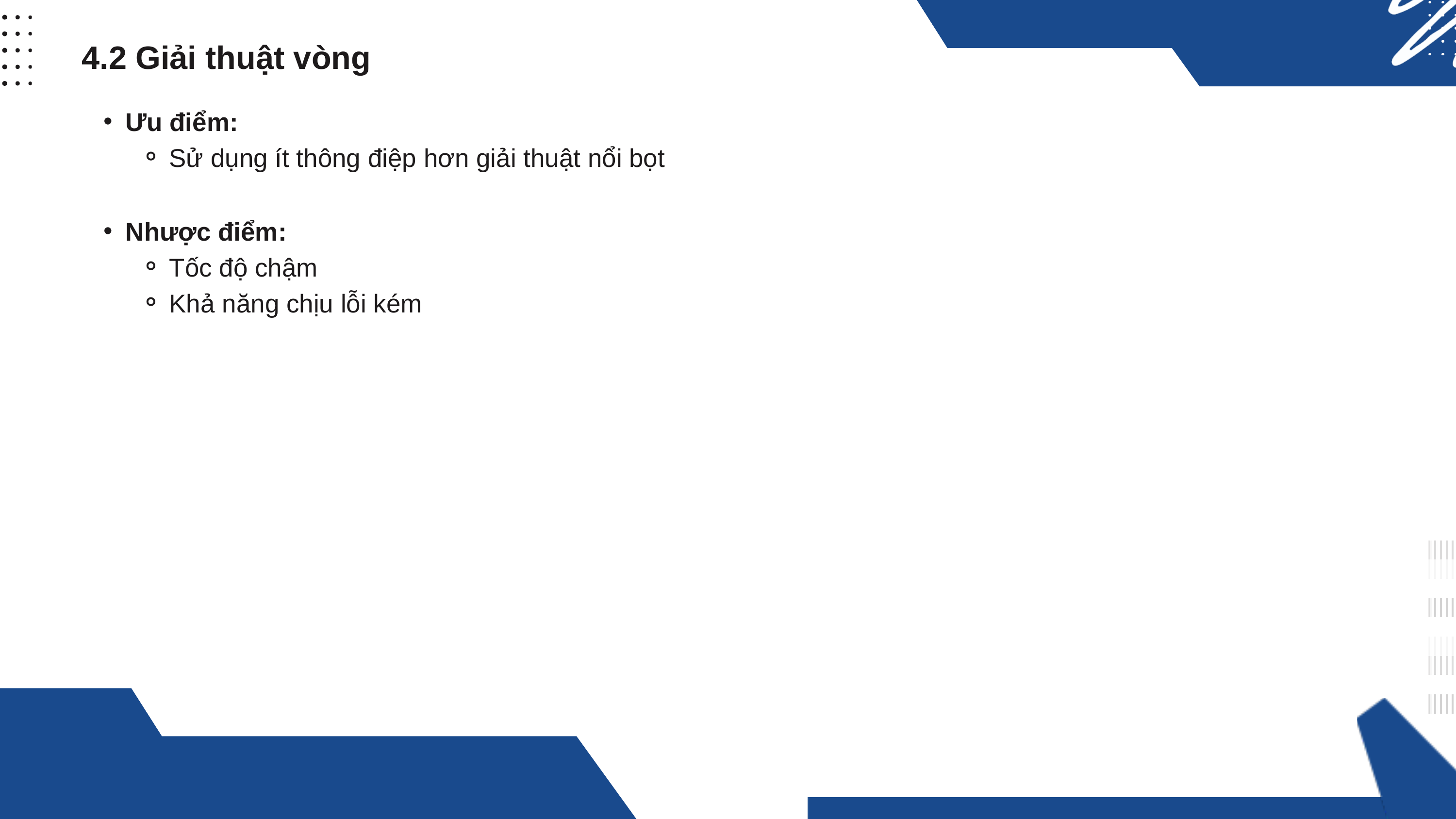

4.2 Giải thuật vòng
Ưu điểm:
Sử dụng ít thông điệp hơn giải thuật nổi bọt
Nhược điểm:
Tốc độ chậm
Khả năng chịu lỗi kém